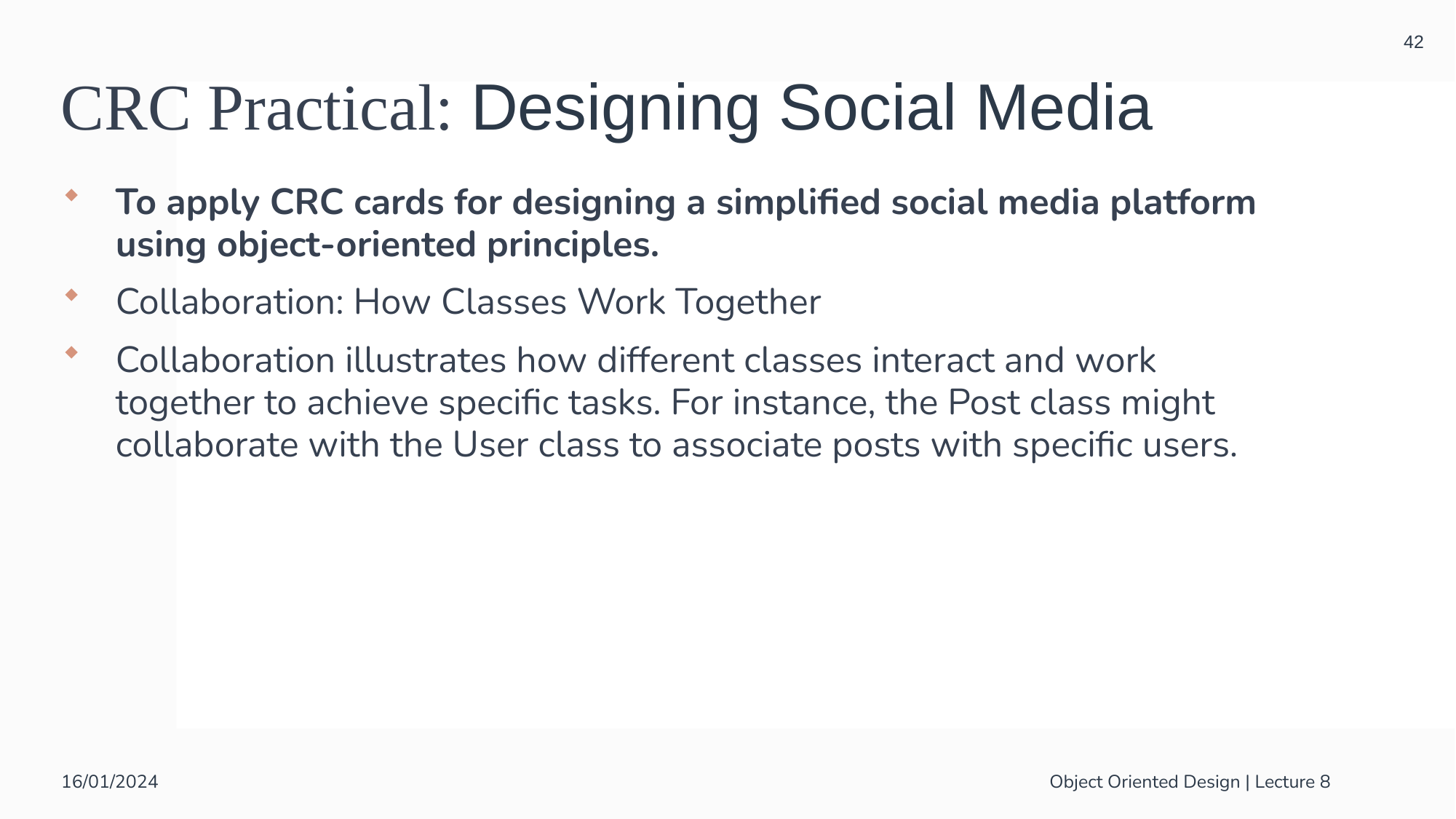

42
# CRC Practical: Designing Social Media
To apply CRC cards for designing a simplified social media platform using object-oriented principles.
Collaboration: How Classes Work Together
Collaboration illustrates how different classes interact and work together to achieve specific tasks. For instance, the Post class might collaborate with the User class to associate posts with specific users.
16/01/2024
Object Oriented Design | Lecture 8